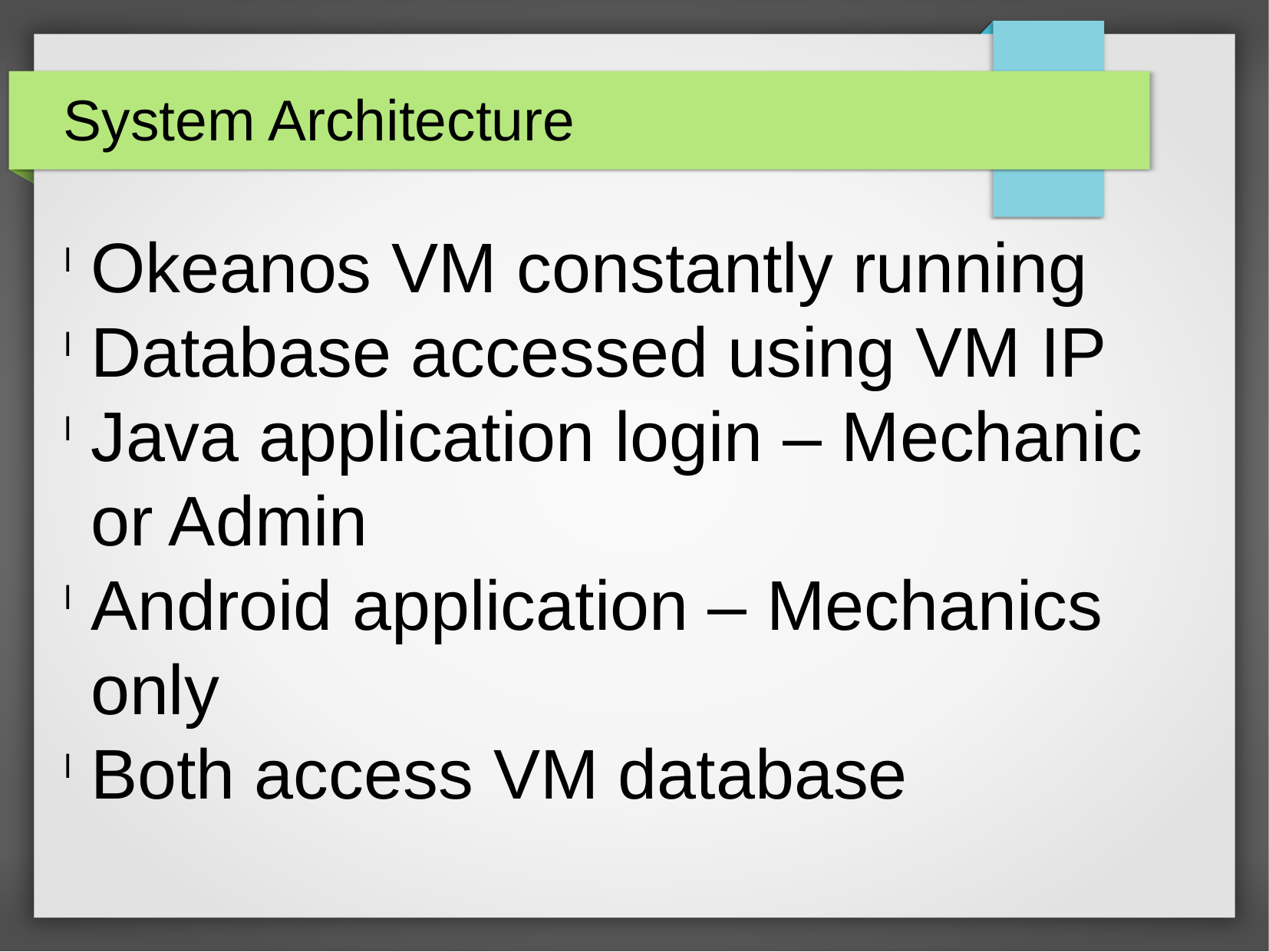

System Architecture
Okeanos VM constantly running
Database accessed using VM IP
Java application login – Mechanic or Admin
Android application – Mechanics only
Both access VM database